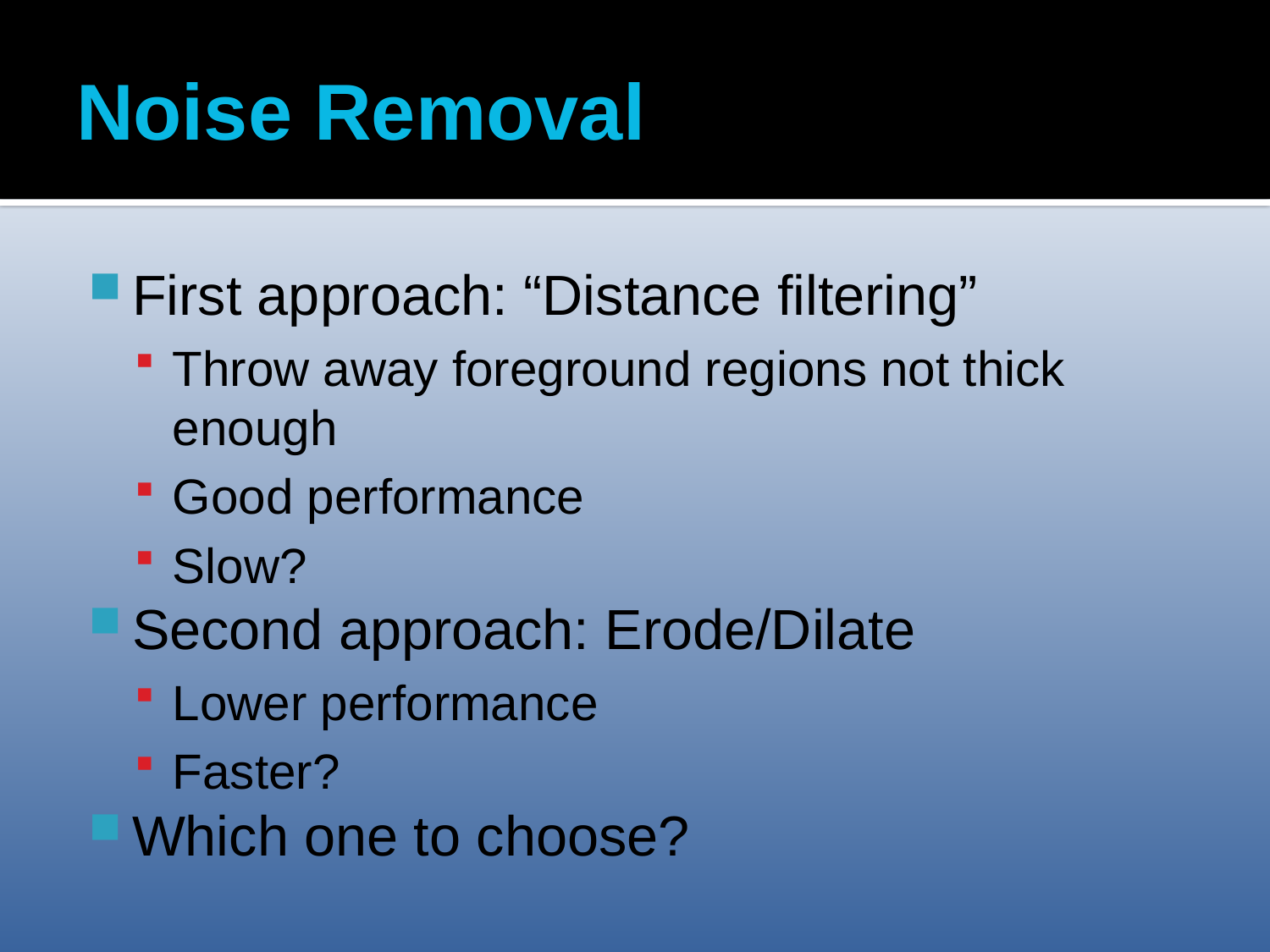

# Noise Removal
First approach: “Distance filtering”
Throw away foreground regions not thick enough
Good performance
Slow?
Second approach: Erode/Dilate
Lower performance
Faster?
Which one to choose?